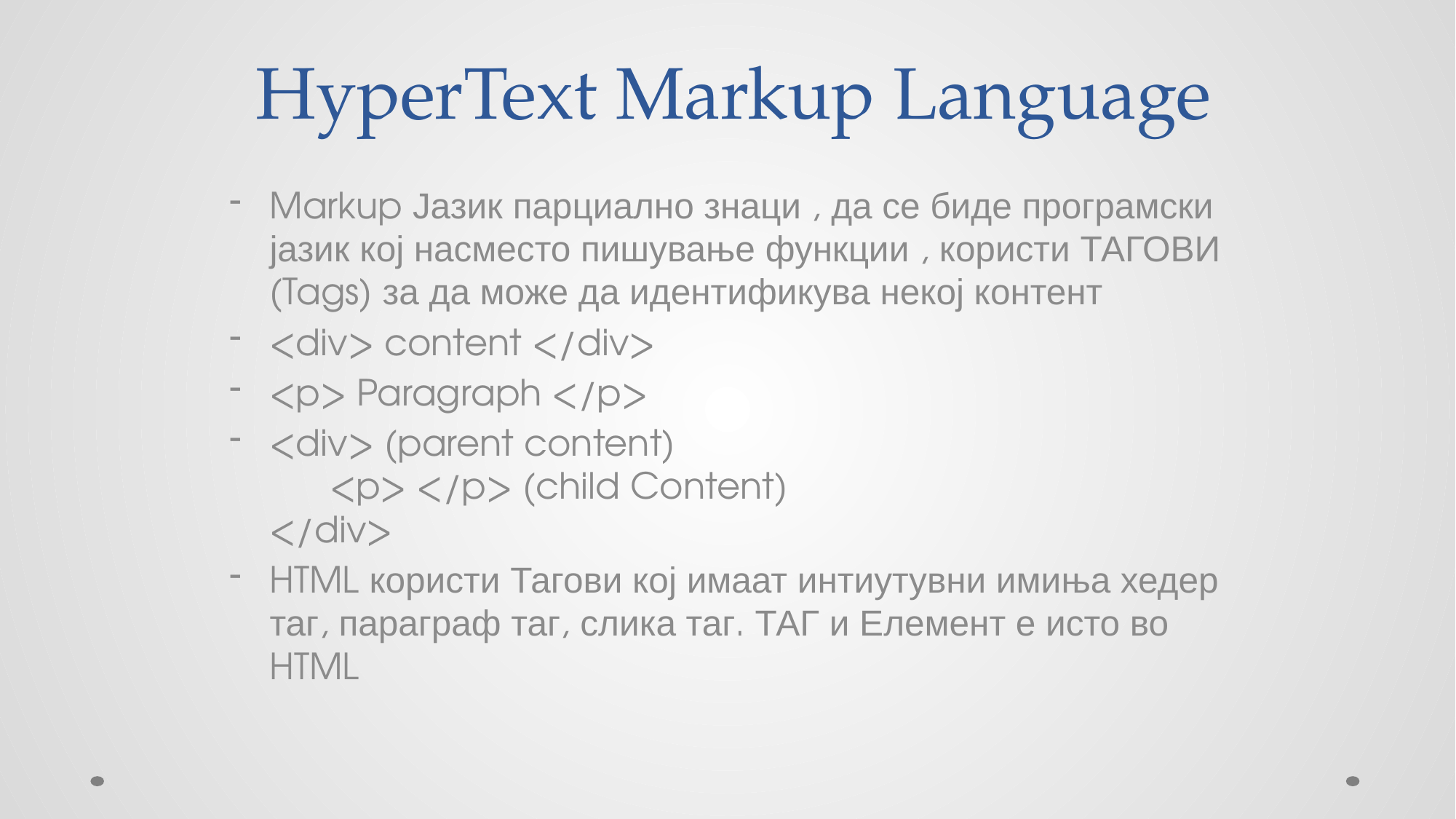

# HyperText Markup Language
Markup Јазик парциално знаци , да се биде програмски јазик кој насместо пишување функции , користи ТАГОВИ (Tags) за да може да идентификува некој контент
<div> content </div>
<p> Paragraph </p>
<div> (parent content)
      <p> </p> (child Content)
</div>
HTML користи Тагови кој имаат интиутувни имиња хедер таг, параграф таг, слика таг. ТАГ и Елемент е исто во HTML